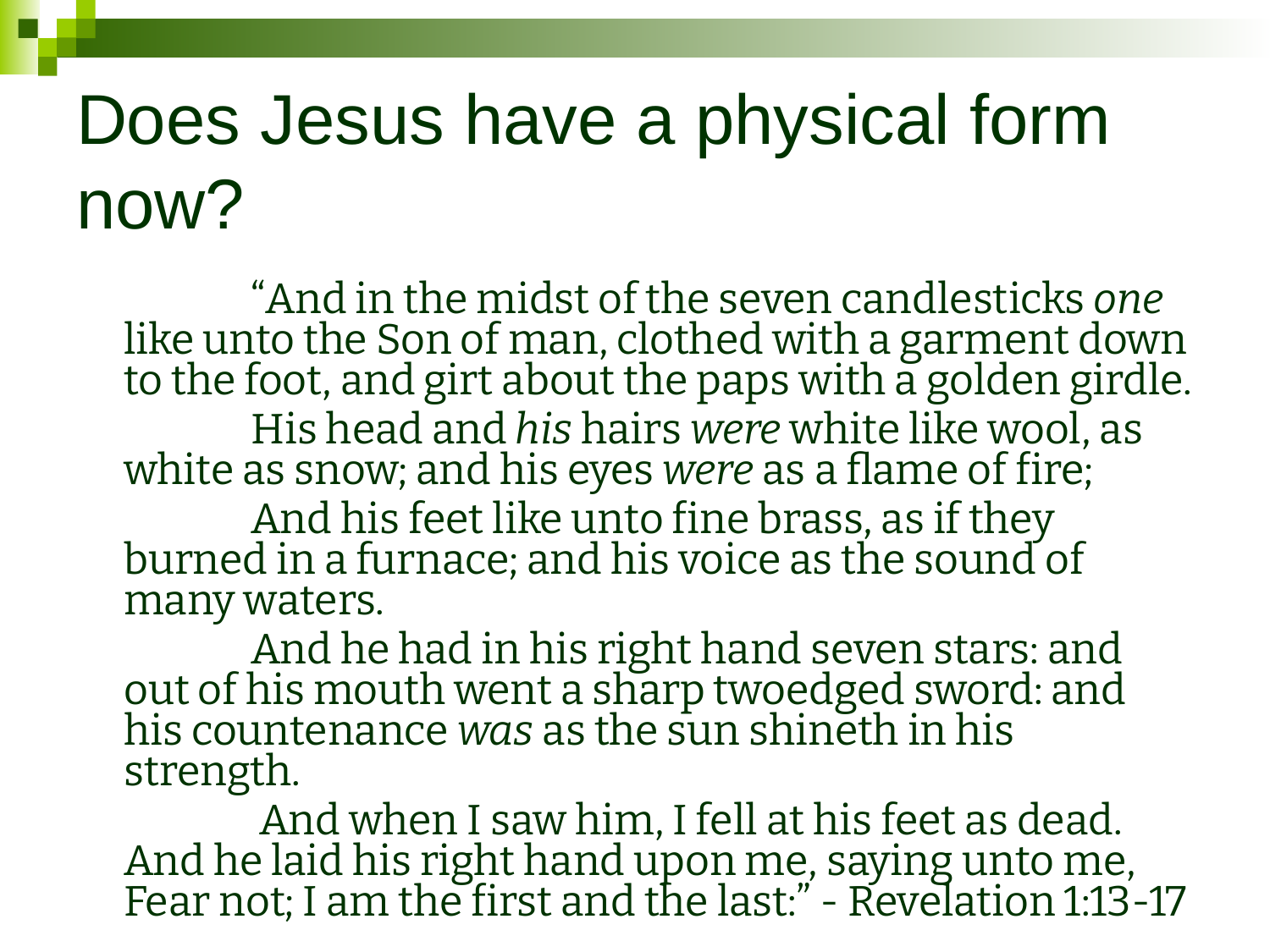

# Does Jesus have a physical form now?
		“And in the midst of the seven candlesticks one like unto the Son of man, clothed with a garment down to the foot, and girt about the paps with a golden girdle.
		His head and his hairs were white like wool, as white as snow; and his eyes were as a flame of fire;
		And his feet like unto fine brass, as if they burned in a furnace; and his voice as the sound of many waters.
		And he had in his right hand seven stars: and out of his mouth went a sharp twoedged sword: and his countenance was as the sun shineth in his strength.
		 And when I saw him, I fell at his feet as dead. And he laid his right hand upon me, saying unto me, Fear not; I am the first and the last:” - Revelation 1:13-17